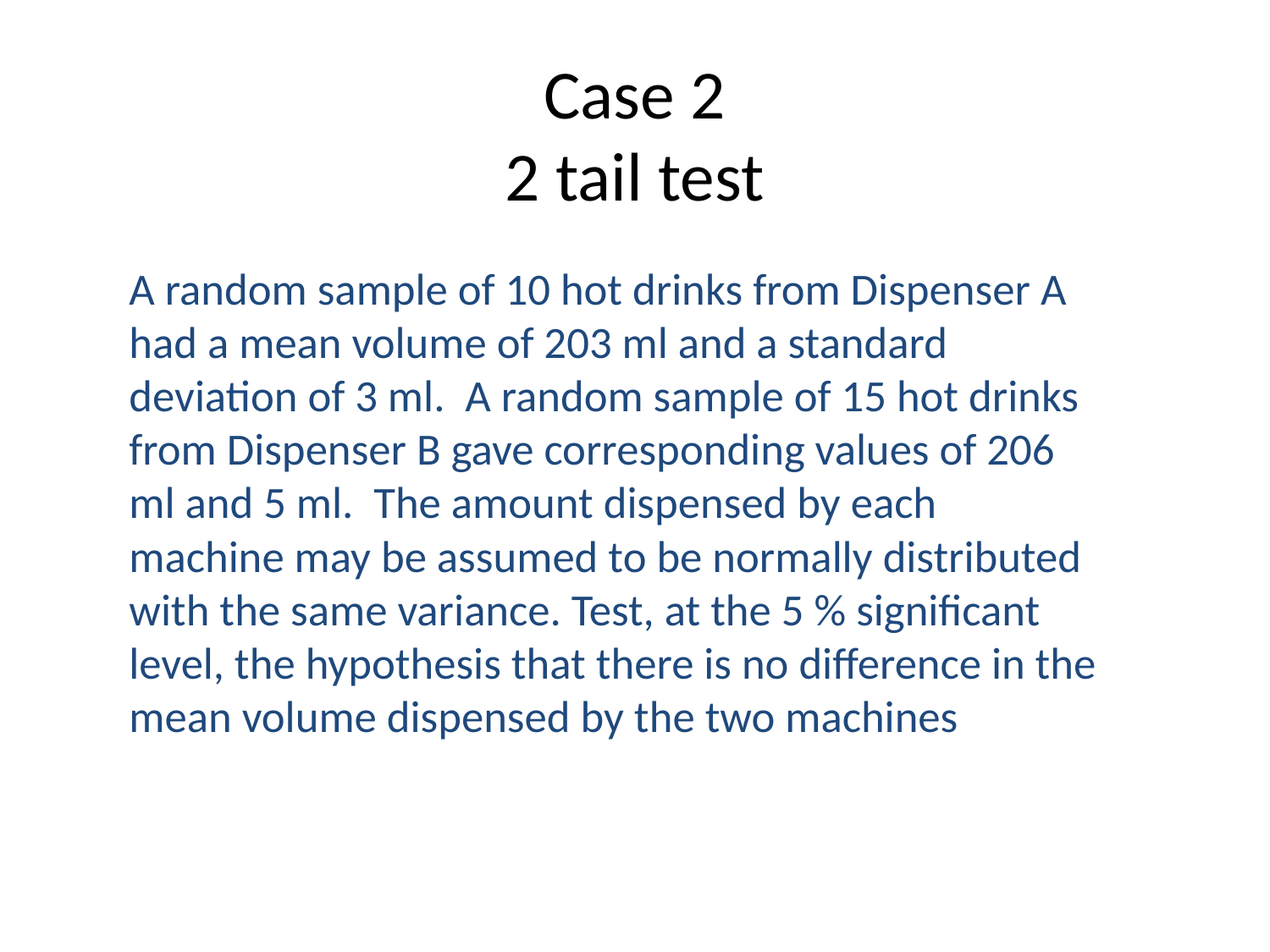

# Case 2 2 tail test
A random sample of 10 hot drinks from Dispenser A had a mean volume of 203 ml and a standard deviation of 3 ml.  A random sample of 15 hot drinks from Dispenser B gave corresponding values of 206 ml and 5 ml.  The amount dispensed by each machine may be assumed to be normally distributed with the same variance. Test, at the 5 % significant level, the hypothesis that there is no difference in the mean volume dispensed by the two machines